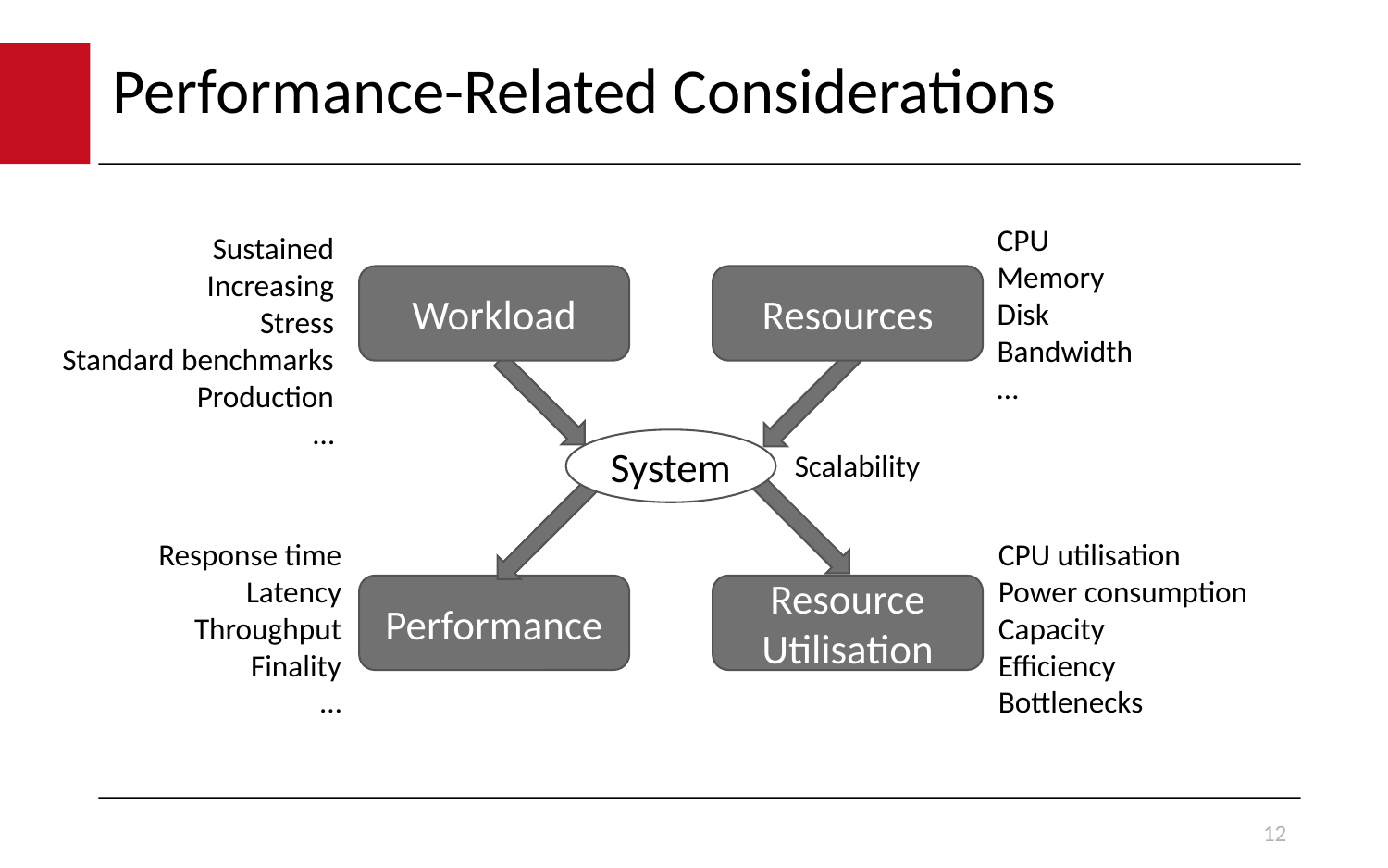

# Performance-Related Considerations
CPU
Memory
Disk
Bandwidth
…
Sustained
Increasing
Stress
Standard benchmarks
Production
…
Workload
Resources

System
Scalability

Response time
Latency
Throughput
Finality
…
CPU utilisation
Power consumption
Capacity
Efficiency
Bottlenecks
Performance
Resource
Utilisation
12